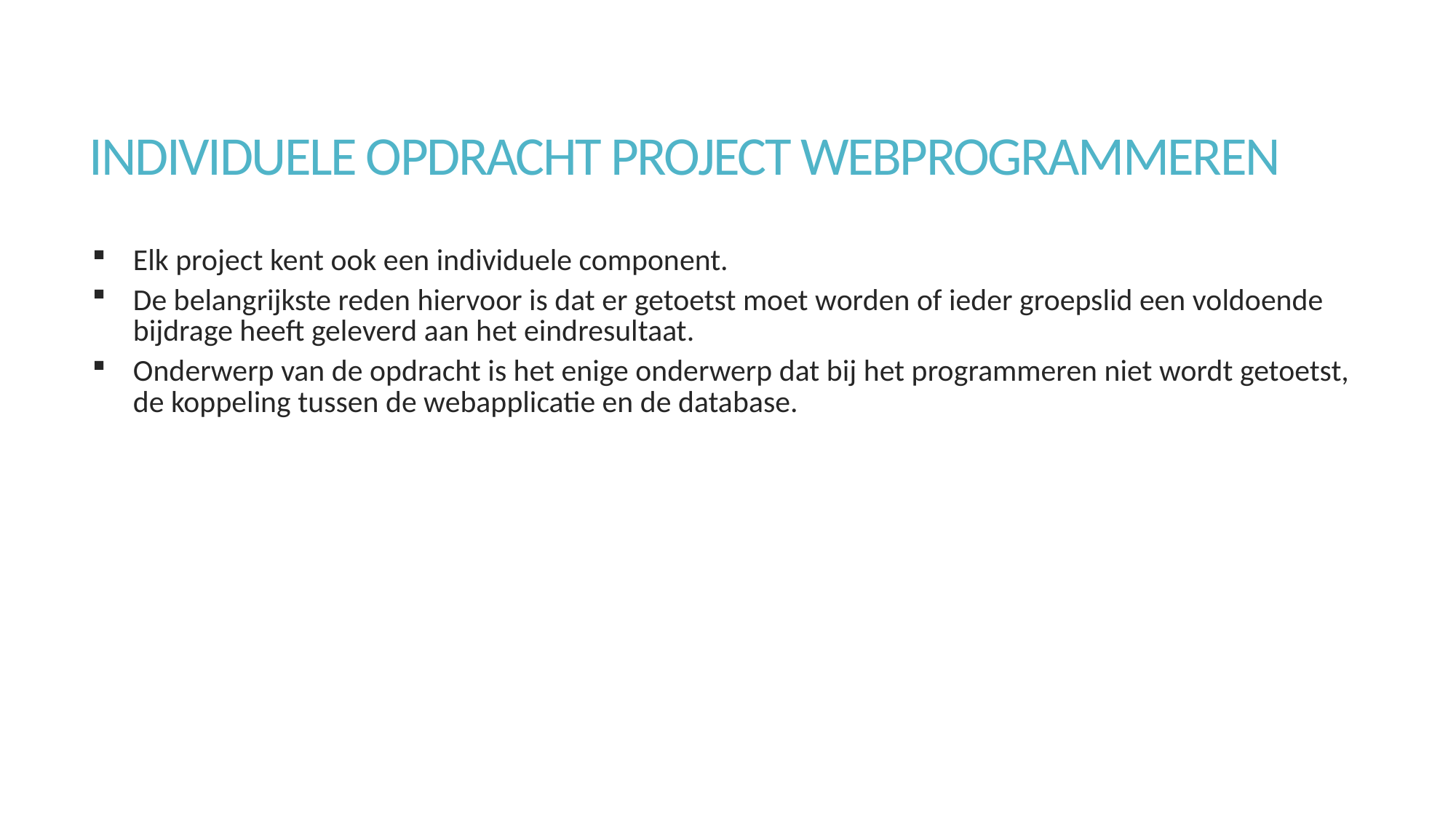

# INDIVIDUELE OPDRACHT PROJECT WEBPROGRAMMEREN
Elk project kent ook een individuele component.
De belangrijkste reden hiervoor is dat er getoetst moet worden of ieder groepslid een voldoende bijdrage heeft geleverd aan het eindresultaat.
Onderwerp van de opdracht is het enige onderwerp dat bij het programmeren niet wordt getoetst, de koppeling tussen de webapplicatie en de database.